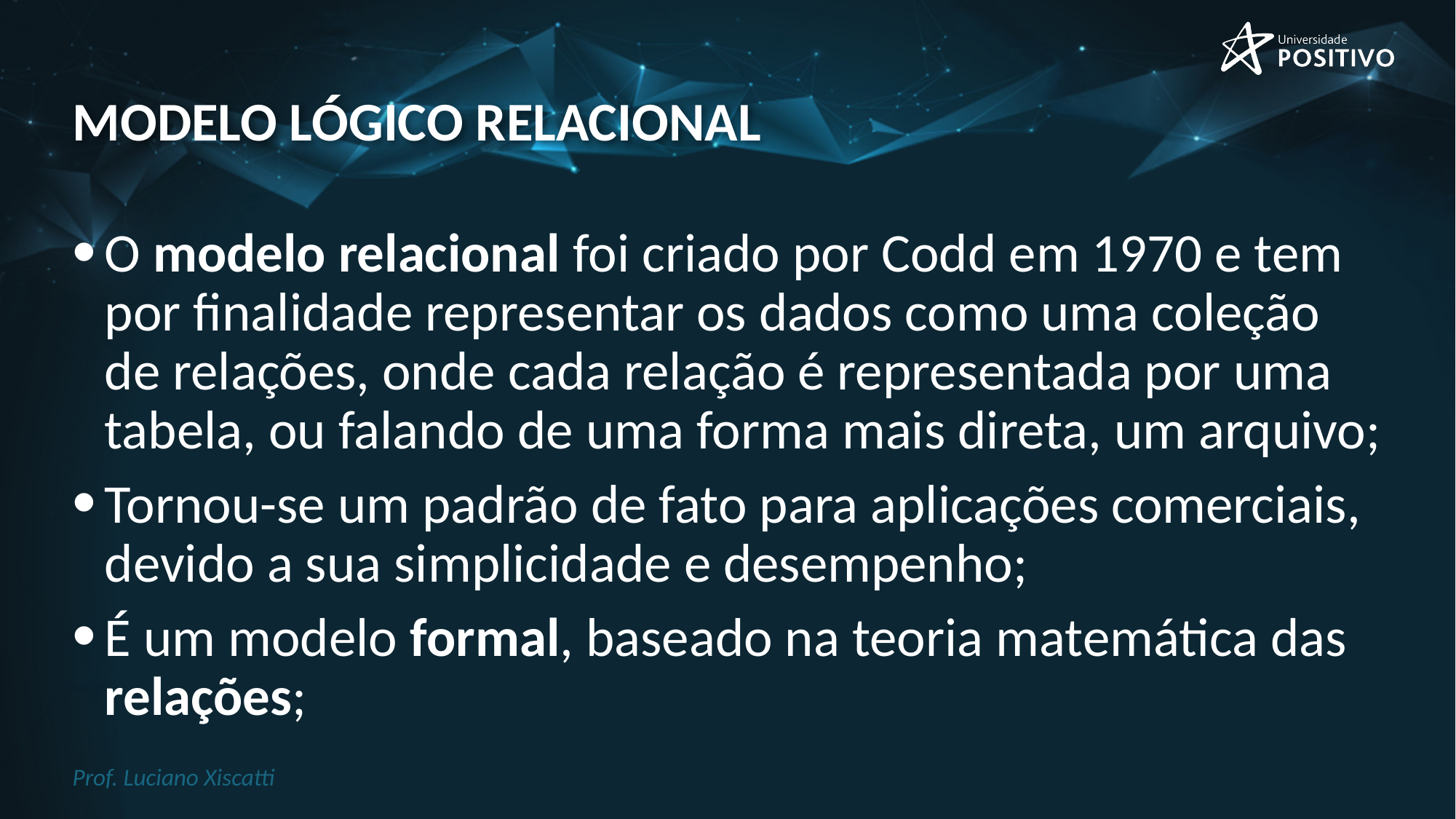

# Modelo lógico relacional
O modelo relacional foi criado por Codd em 1970 e tem por finalidade representar os dados como uma coleção de relações, onde cada relação é representada por uma tabela, ou falando de uma forma mais direta, um arquivo;
Tornou-se um padrão de fato para aplicações comerciais, devido a sua simplicidade e desempenho;
É um modelo formal, baseado na teoria matemática das relações;